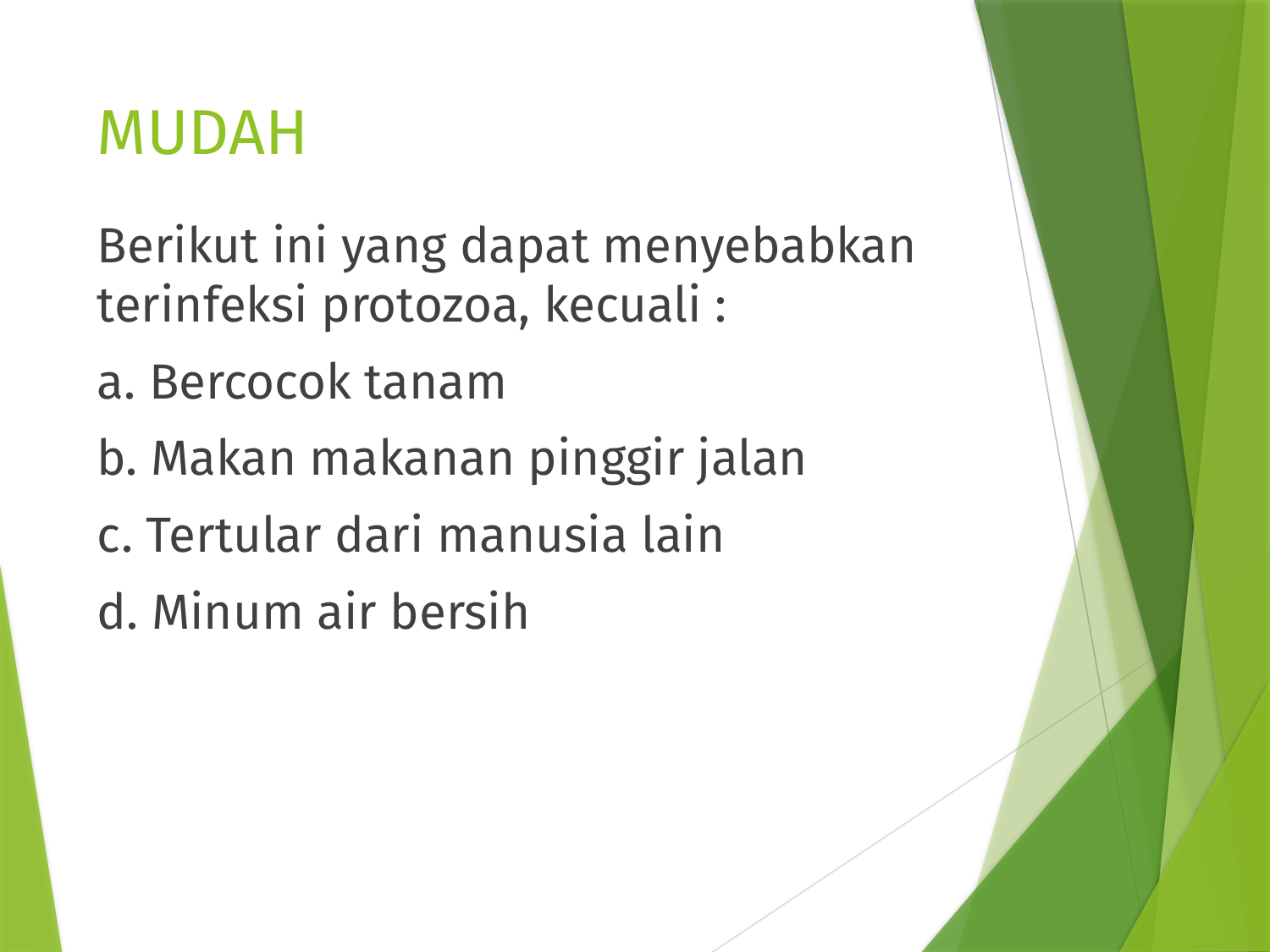

# MUDAH
Berikut ini yang dapat menyebabkan terinfeksi protozoa, kecuali :
a. Bercocok tanam
b. Makan makanan pinggir jalan
c. Tertular dari manusia lain
d. Minum air bersih